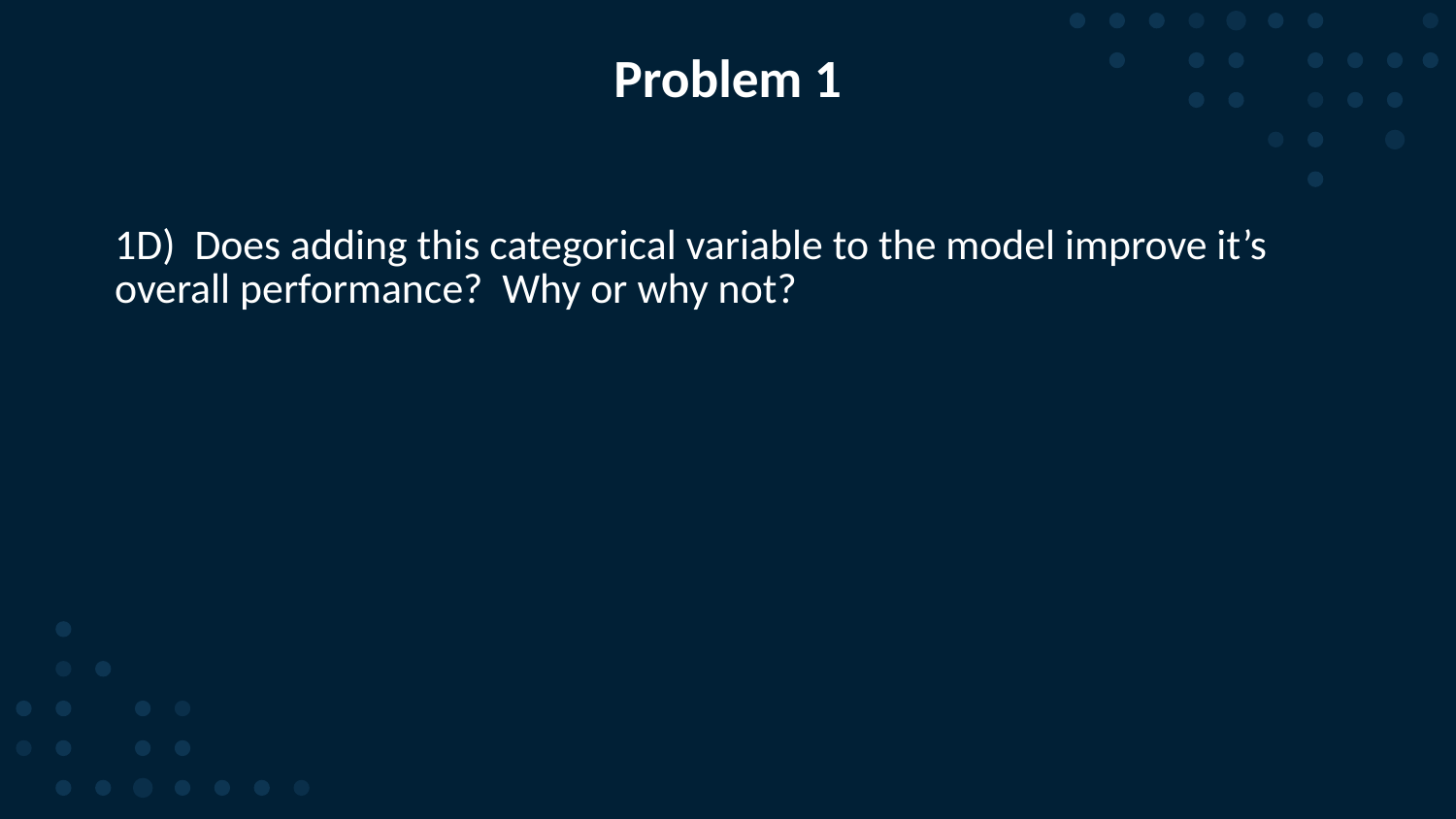

# Problem 1

1D)  Does adding this categorical variable to the model improve it’s overall performance?  Why or why not?